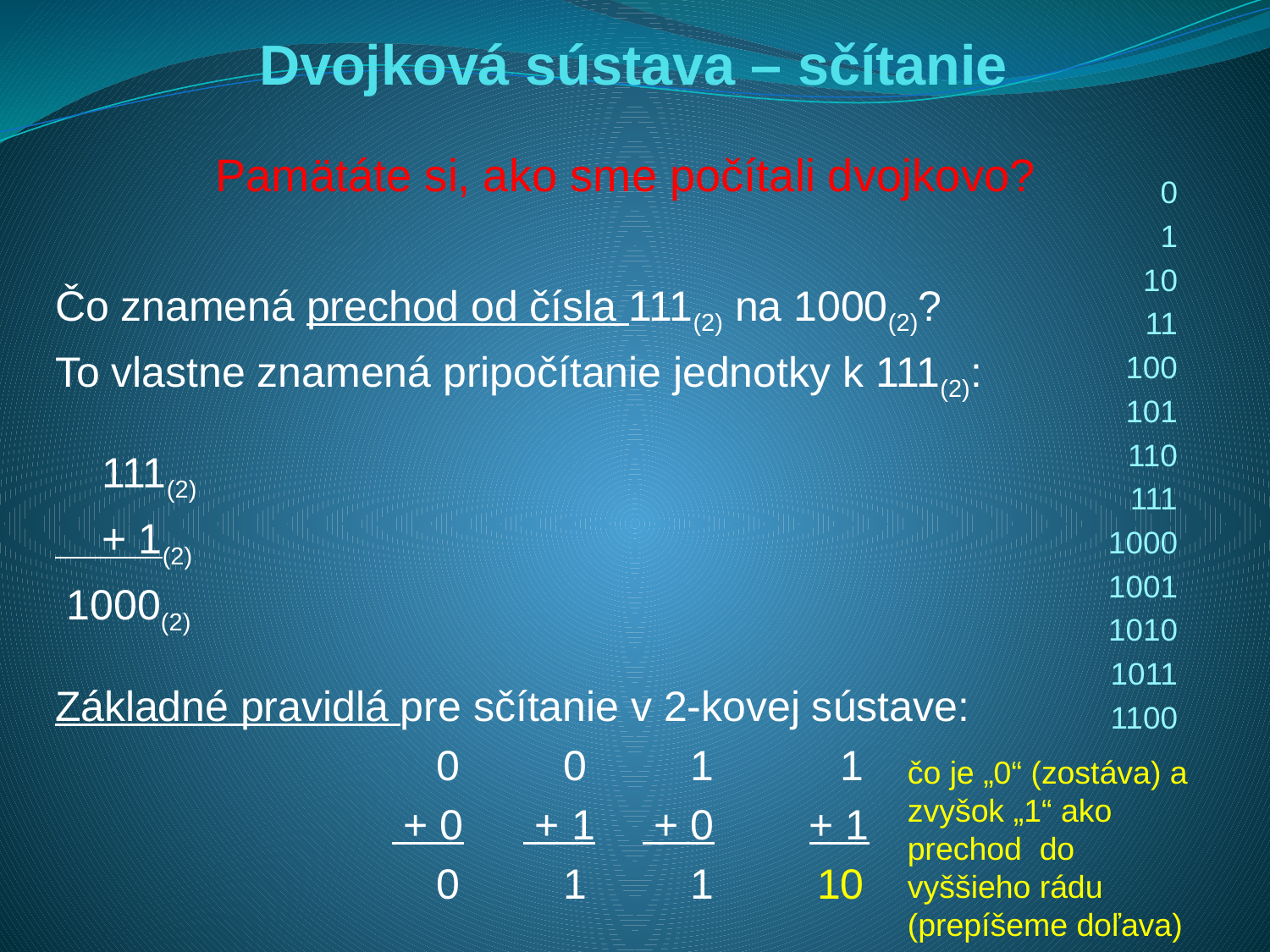

# Dvojková sústava – sčítanie
Pamätáte si, ako sme počítali dvojkovo?

       0
       1
     10
     11
   100
   101
   110
   111
1000
1001
1010
1011
1100
Čo znamená prechod od čísla 111(2) na 1000(2)?
To vlastne znamená pripočítanie jednotky k 111(2):

    111(2)
    + 1(2)
 1000(2)

Základné pravidlá pre sčítanie v 2-kovej sústave:
     			0	0	1	  1
		        + 0      + 1     + 0        + 1
			0	1	1	10

čo je „0“ (zostáva) a zvyšok „1“ ako prechod  do vyššieho rádu (prepíšeme doľava)